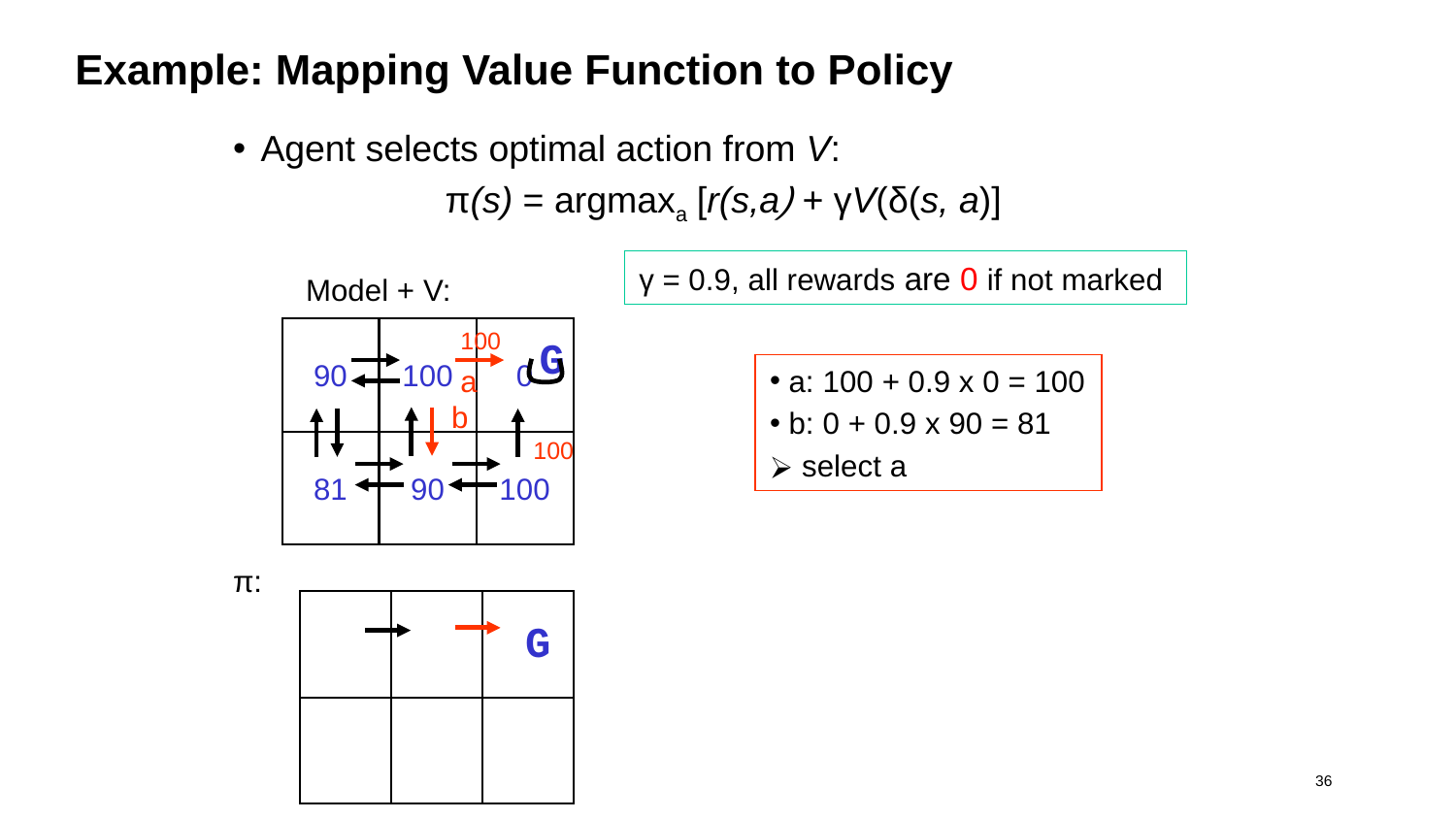

# Example: Mapping Value Function to Policy
Agent selects optimal action from V:
π(s) = argmaxa [r(s,a) + γV(δ(s, a)]

γ = 0.9, all rewards are 0 if not marked
Model + V:
90
100
0
100
G
a
 a: 100 + 0.9 x 0 = 100
 b: 0 + 0.9 x 90 = 81
 select a

b
100
81
90
100
π:

G
 36